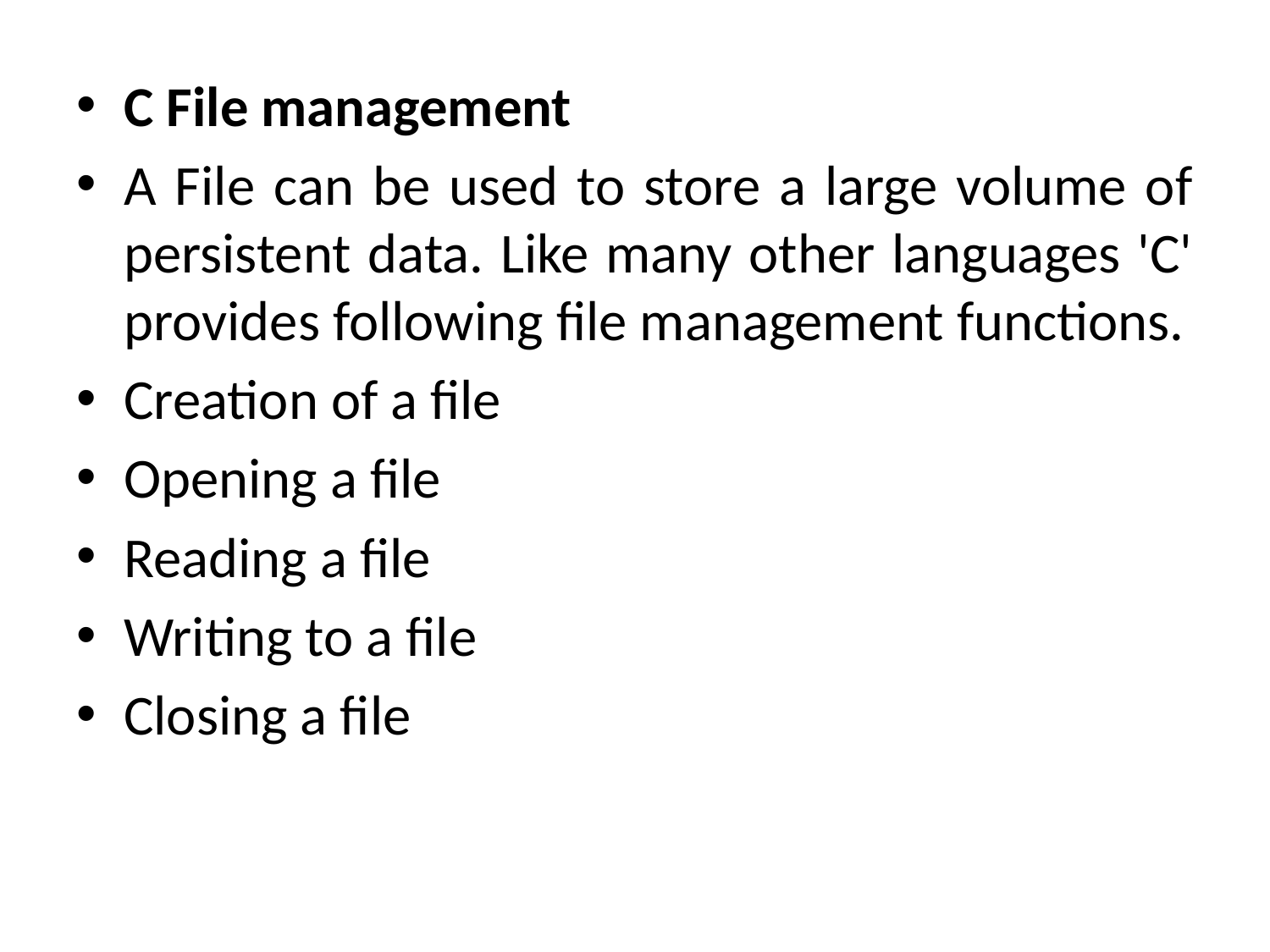

C File management
A File can be used to store a large volume of persistent data. Like many other languages 'C' provides following file management functions.
Creation of a file
Opening a file
Reading a file
Writing to a file
Closing a file